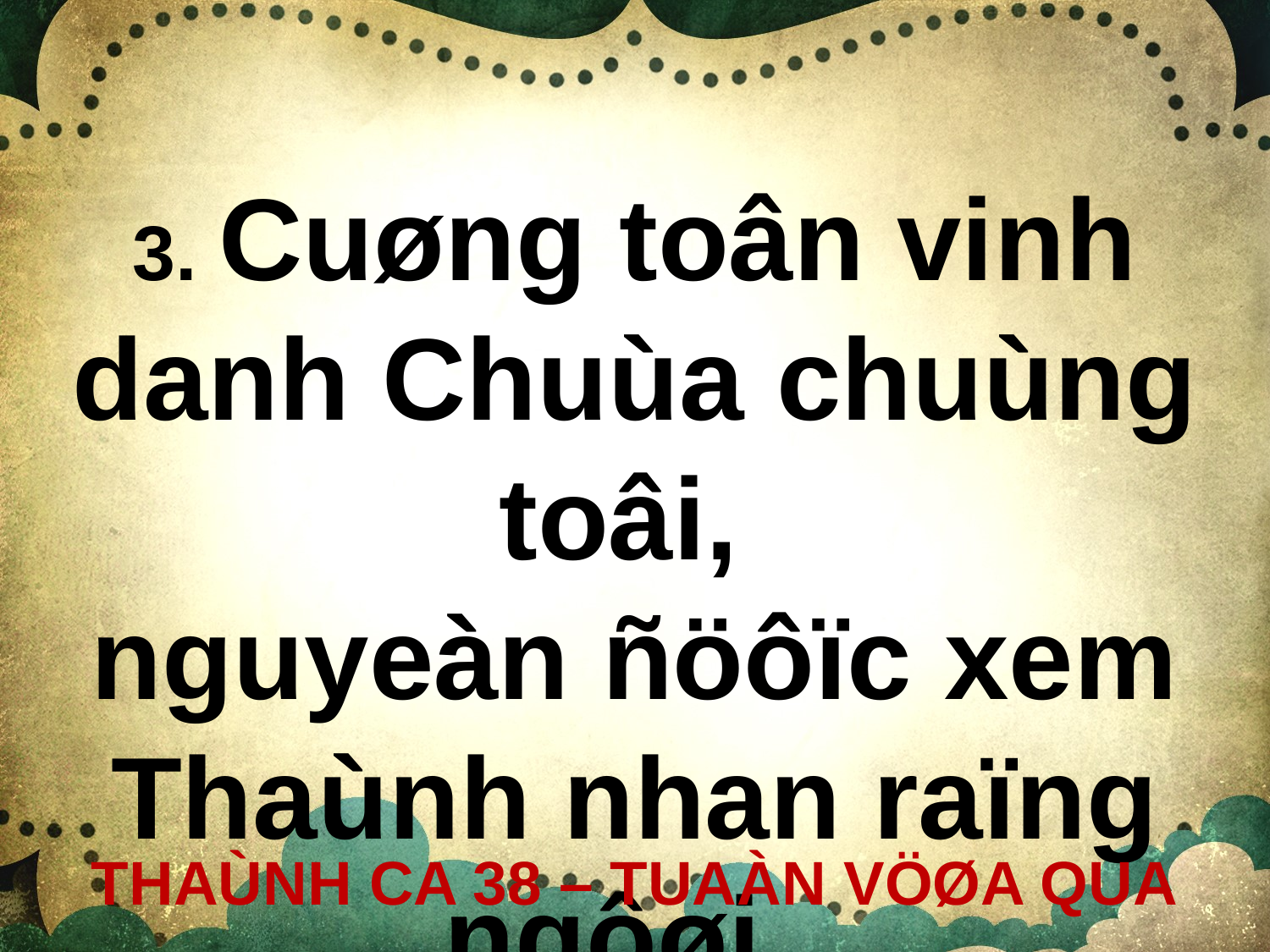

3. Cuøng toân vinh danh Chuùa chuùng toâi,
nguyeàn ñöôïc xem Thaùnh nhan raïng ngôøi.
THAÙNH CA 38 – TUAÀN VÖØA QUA